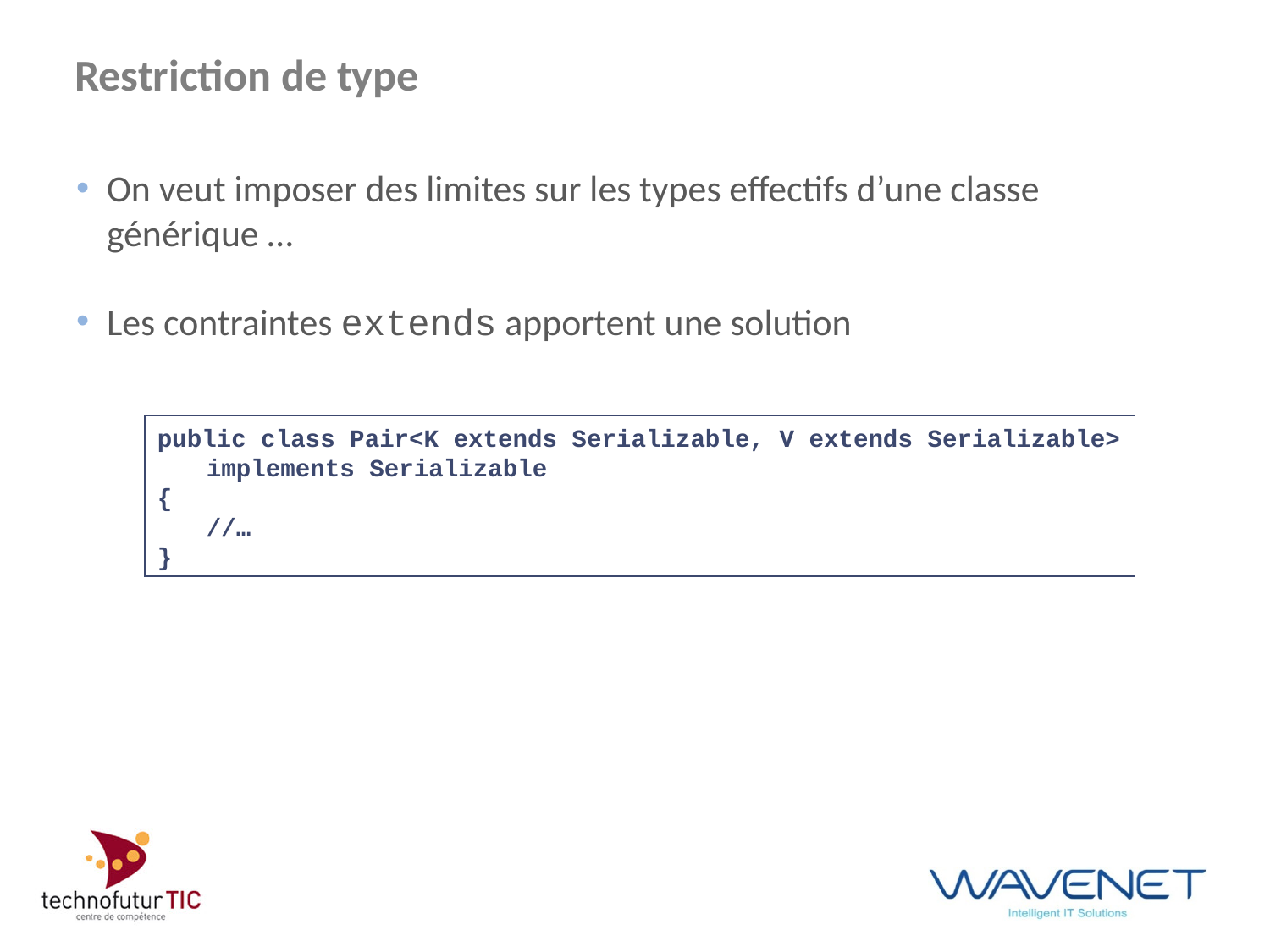

# Restriction de type
On veut imposer des limites sur les types effectifs d’une classe générique …

Les contraintes extends apportent une solution

public class Pair<K extends Serializable, V extends Serializable>
	implements Serializable
{
	//…
}